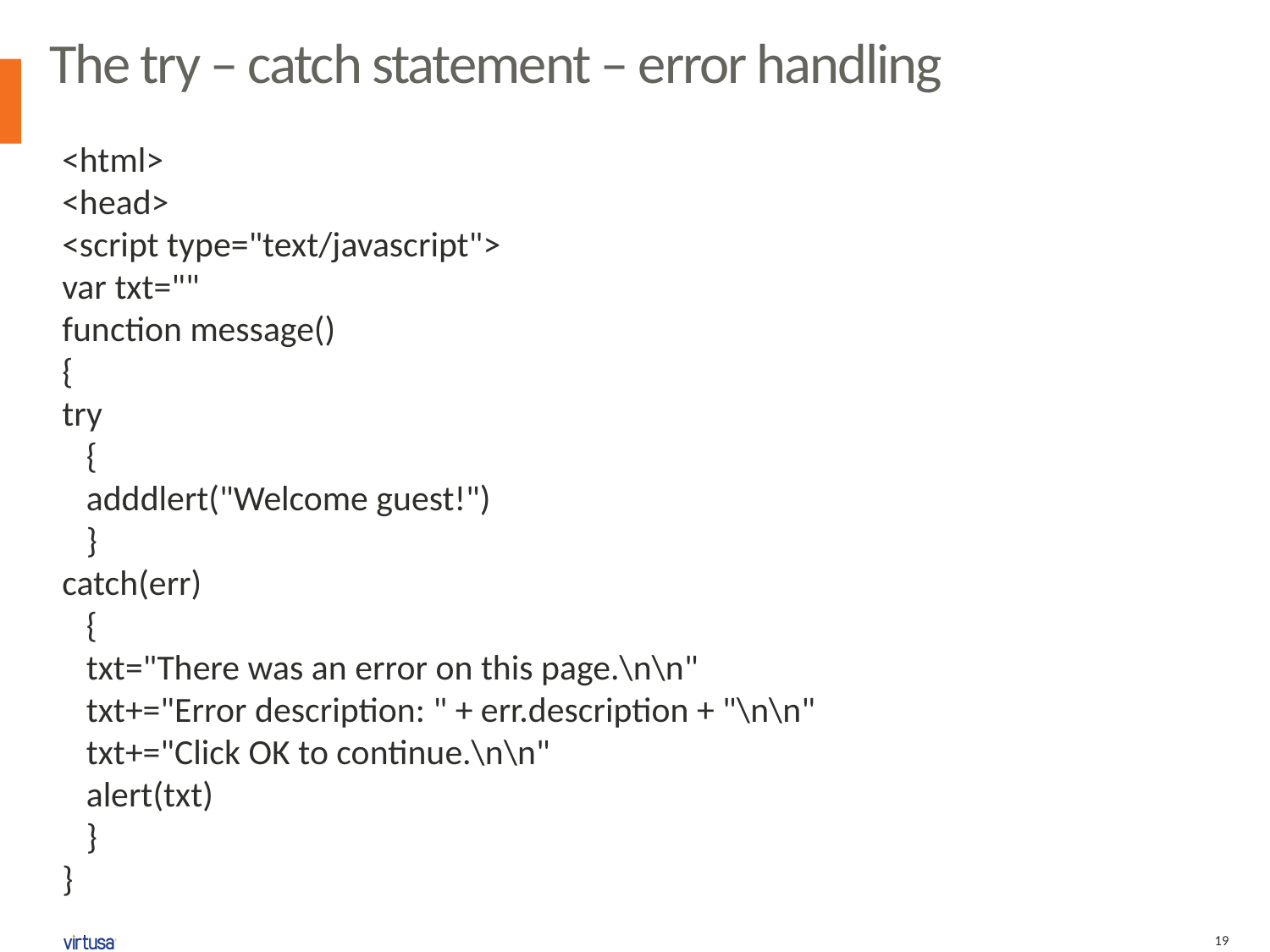

The try – catch statement – error handling
<html>
<head>
<script type="text/javascript">
var txt=""
function message()
{
try
   {
   adddlert("Welcome guest!")
   }
catch(err)
   {
   txt="There was an error on this page.\n\n"
   txt+="Error description: " + err.description + "\n\n"
   txt+="Click OK to continue.\n\n"
   alert(txt)
   }
}